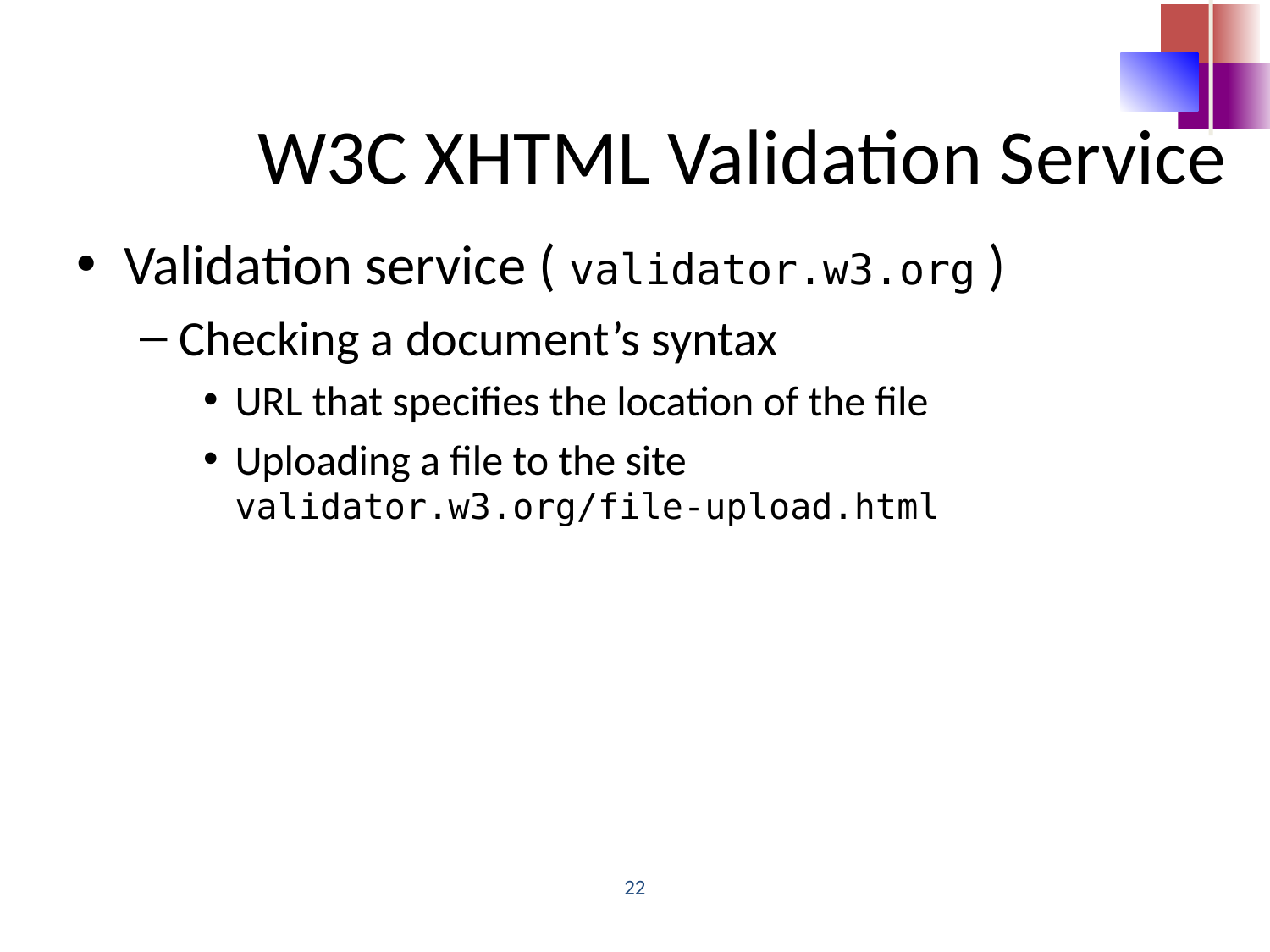

Validation service ( validator.w3.org )
Checking a document’s syntax
URL that specifies the location of the file
Uploading a file to the site
validator.w3.org/file-upload.html

W3C XHTML Validation Service
22